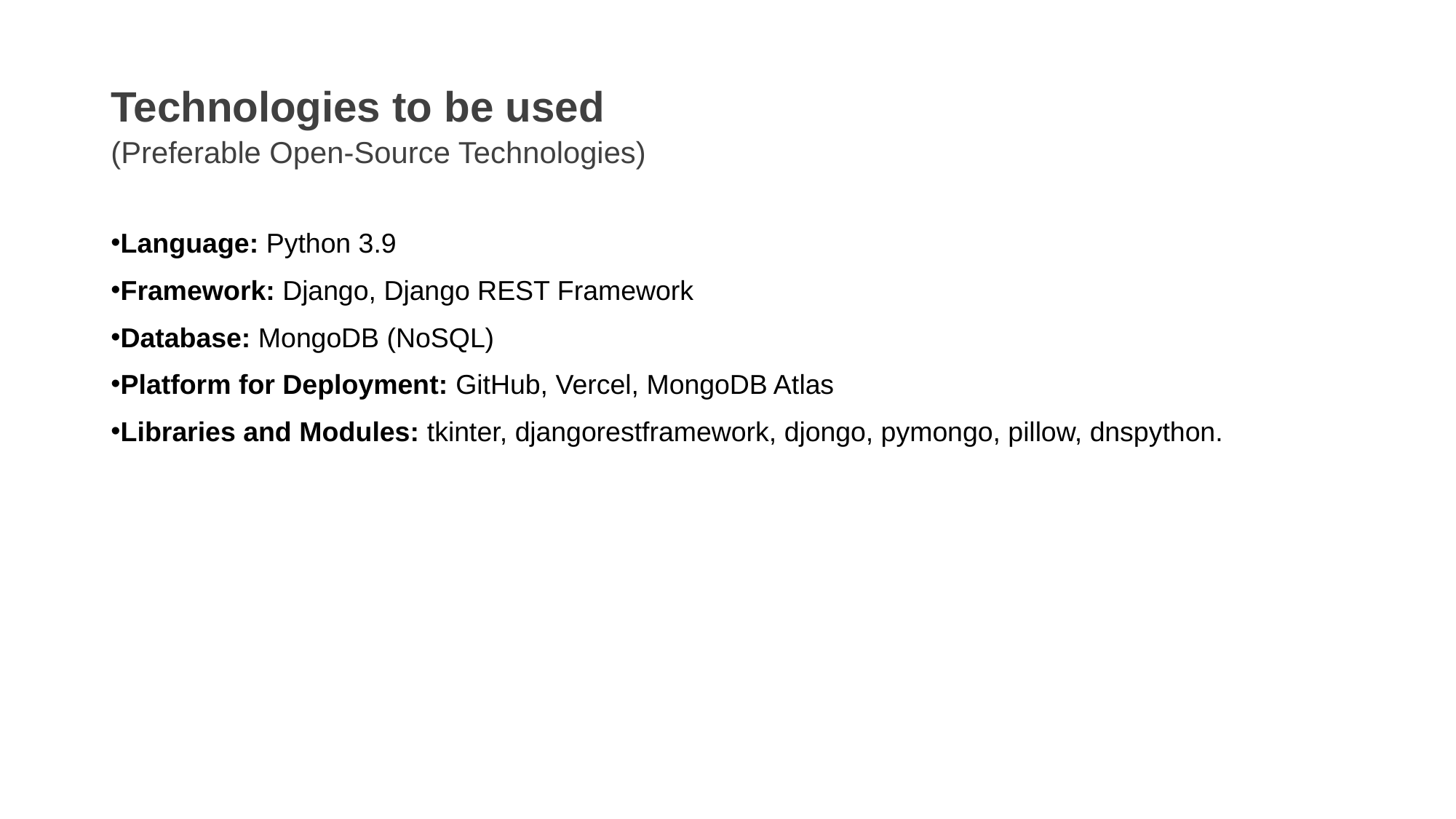

# Technologies to be used (Preferable Open-Source Technologies)
Language: Python 3.9
Framework: Django, Django REST Framework
Database: MongoDB (NoSQL)
Platform for Deployment: GitHub, Vercel, MongoDB Atlas
Libraries and Modules: tkinter, djangorestframework, djongo, pymongo, pillow, dnspython.